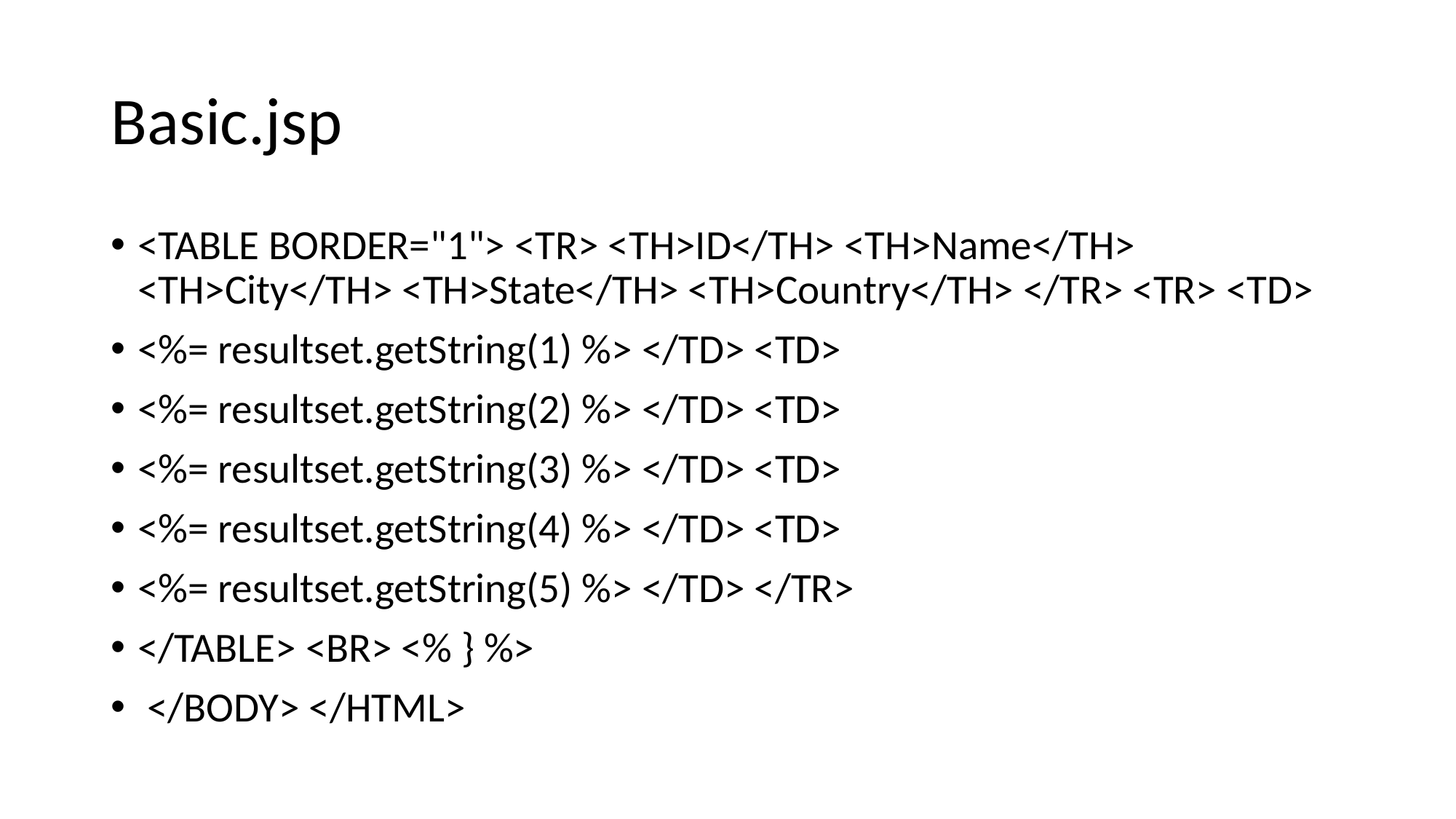

# Basic.jsp
<TABLE BORDER="1"> <TR> <TH>ID</TH> <TH>Name</TH> <TH>City</TH> <TH>State</TH> <TH>Country</TH> </TR> <TR> <TD>
<%= resultset.getString(1) %> </TD> <TD>
<%= resultset.getString(2) %> </TD> <TD>
<%= resultset.getString(3) %> </TD> <TD>
<%= resultset.getString(4) %> </TD> <TD>
<%= resultset.getString(5) %> </TD> </TR>
</TABLE> <BR> <% } %>
 </BODY> </HTML>